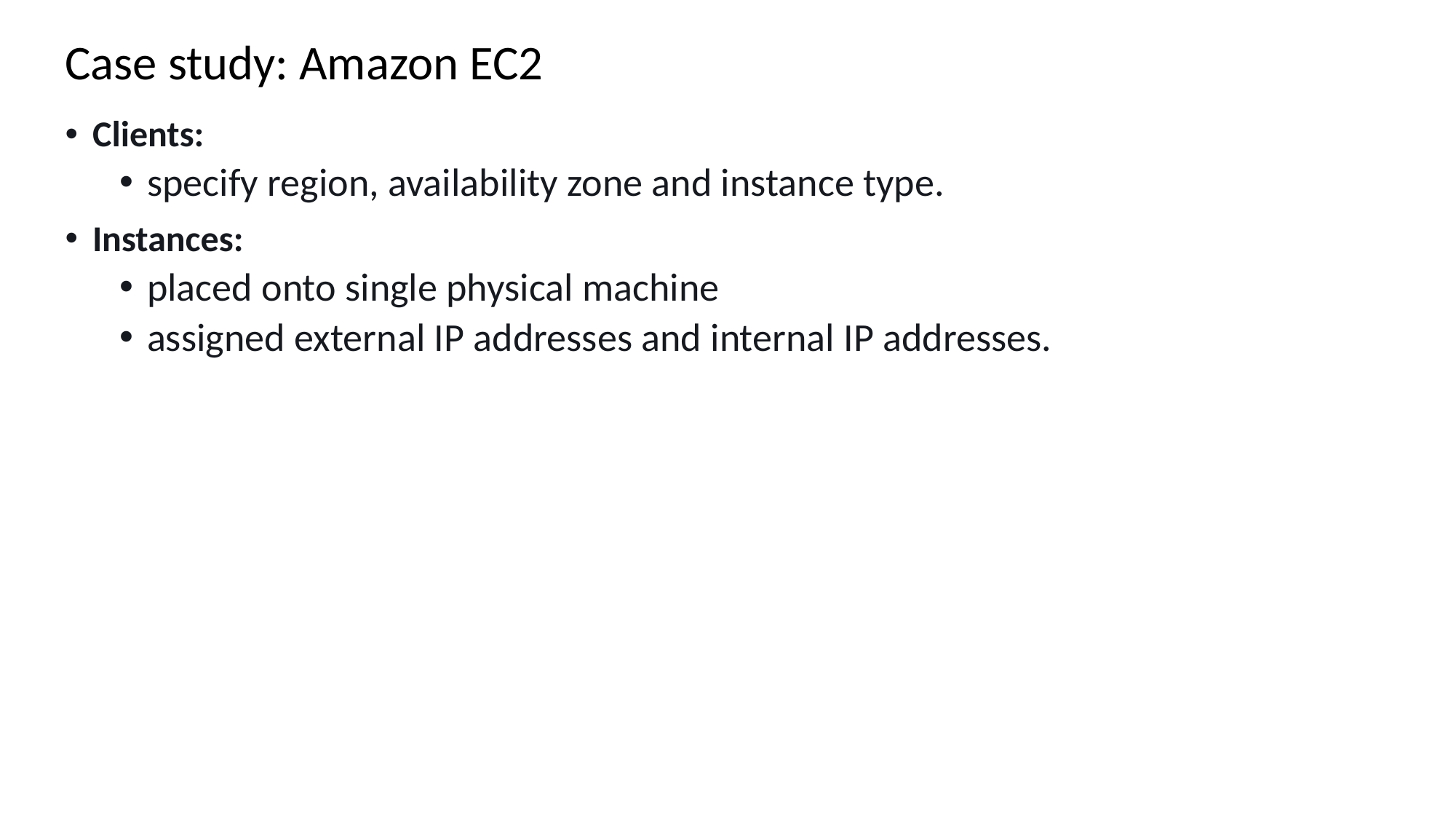

# Case study: Amazon EC2
Clients:
specify region, availability zone and instance type.
Instances:
placed onto single physical machine
assigned external IP addresses and internal IP addresses.